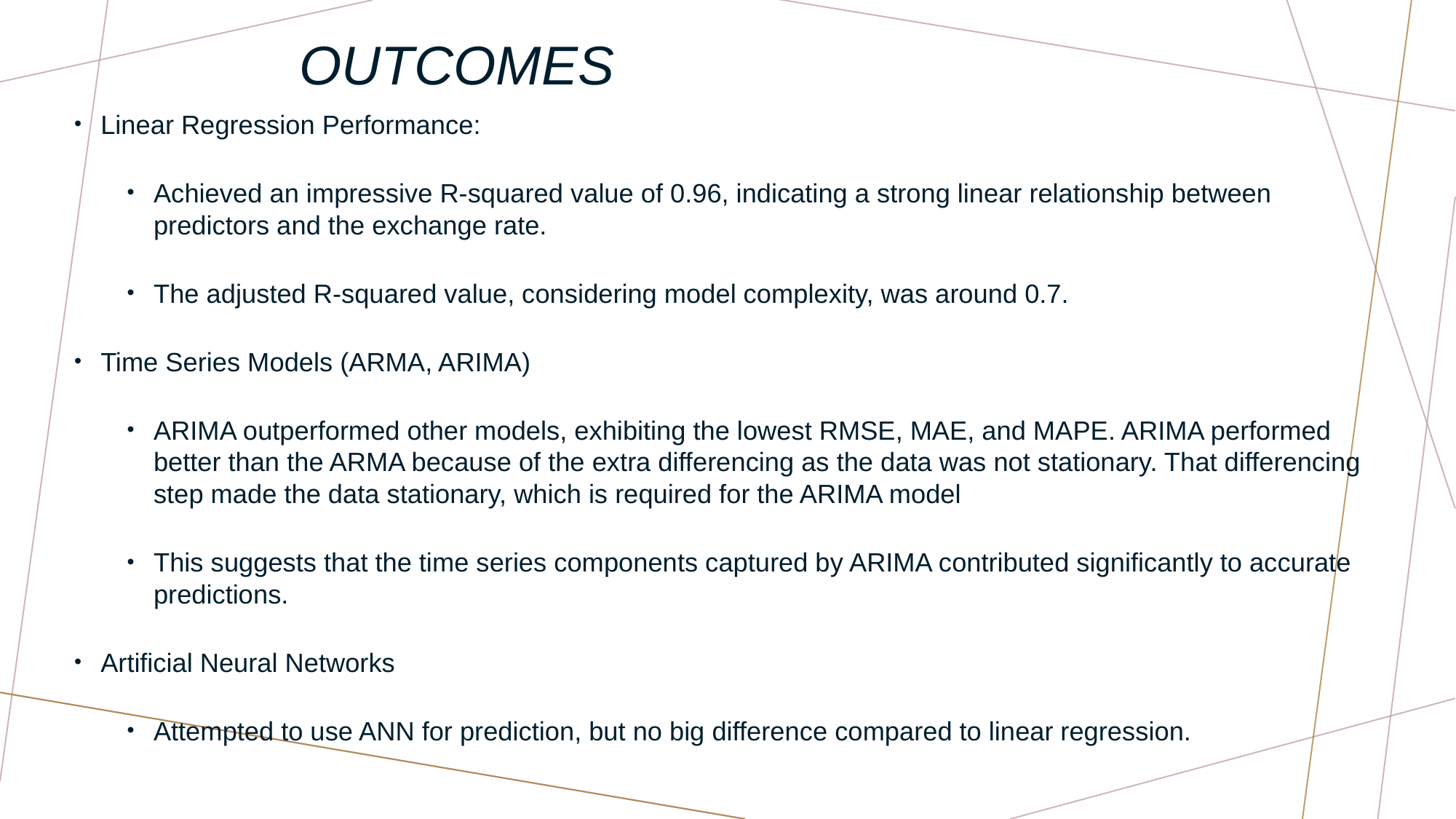

# Outcomes
Linear Regression Performance:
Achieved an impressive R-squared value of 0.96, indicating a strong linear relationship between predictors and the exchange rate.
The adjusted R-squared value, considering model complexity, was around 0.7.
Time Series Models (ARMA, ARIMA)
ARIMA outperformed other models, exhibiting the lowest RMSE, MAE, and MAPE. ARIMA performed better than the ARMA because of the extra differencing as the data was not stationary. That differencing step made the data stationary, which is required for the ARIMA model
This suggests that the time series components captured by ARIMA contributed significantly to accurate predictions.
Artificial Neural Networks
Attempted to use ANN for prediction, but no big difference compared to linear regression.